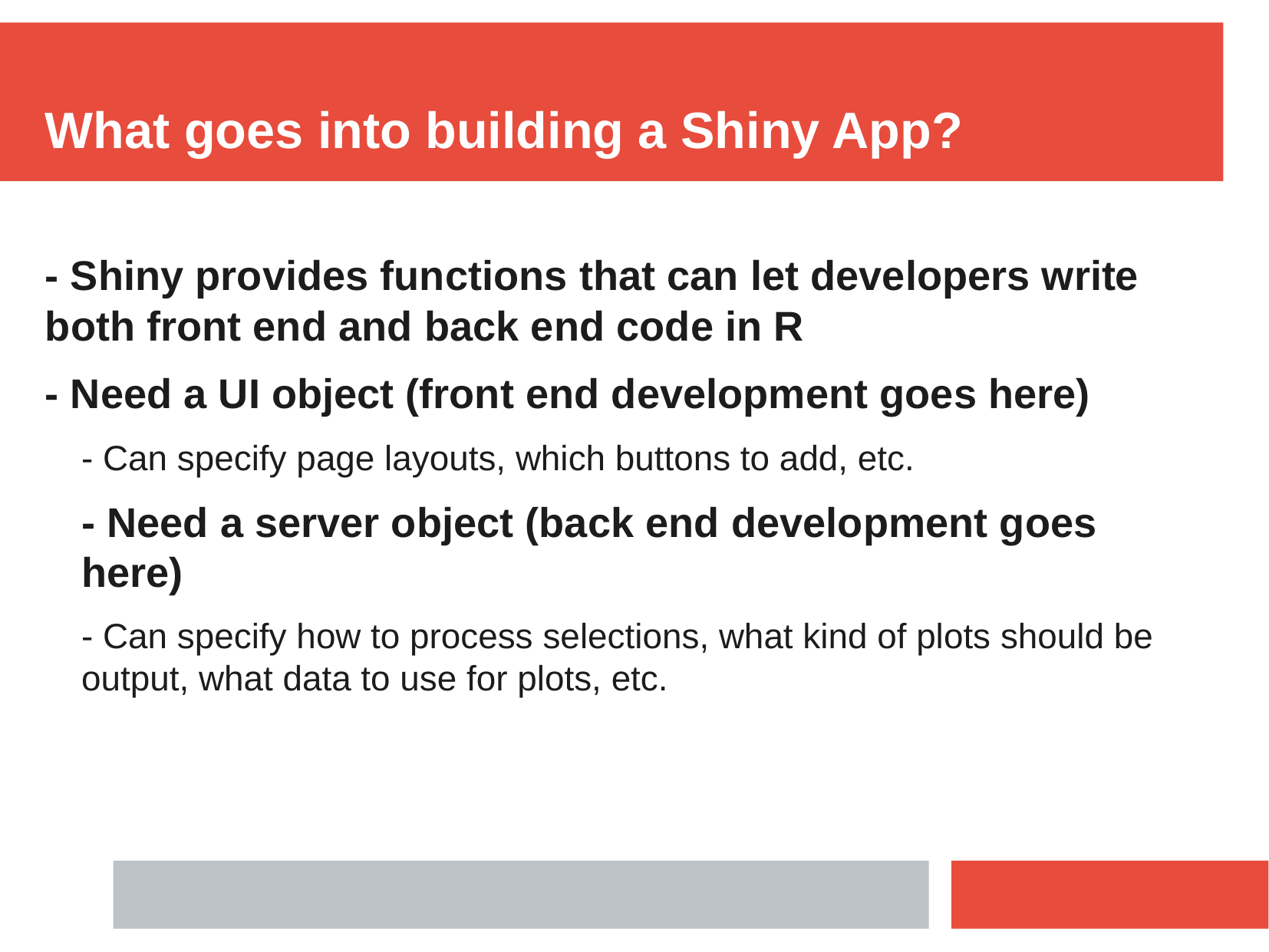

What goes into building a Shiny App?
- Shiny provides functions that can let developers write both front end and back end code in R
- Need a UI object (front end development goes here)
- Can specify page layouts, which buttons to add, etc.
- Need a server object (back end development goes here)
- Can specify how to process selections, what kind of plots should be output, what data to use for plots, etc.